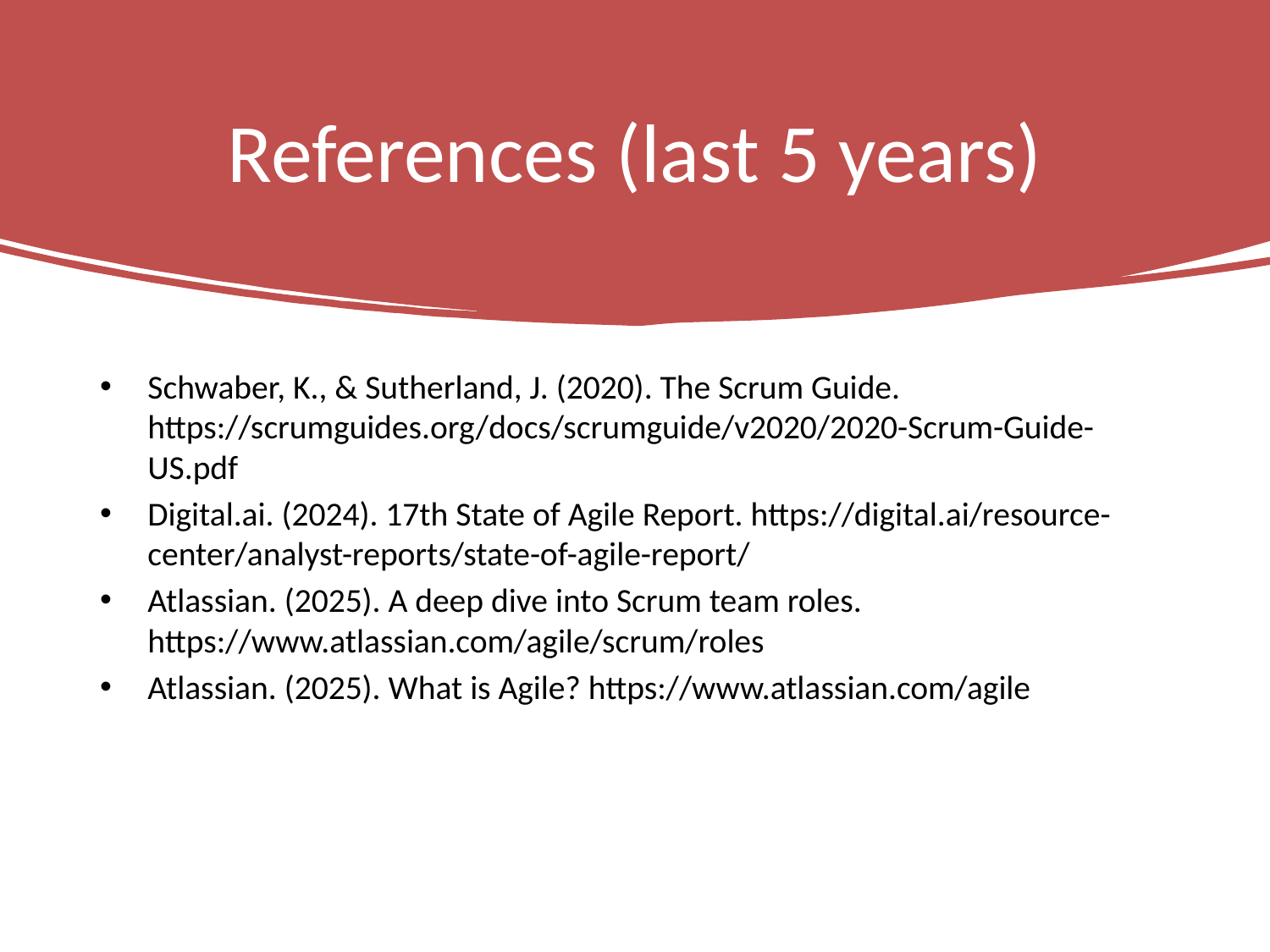

# References (last 5 years)
Schwaber, K., & Sutherland, J. (2020). The Scrum Guide. https://scrumguides.org/docs/scrumguide/v2020/2020-Scrum-Guide-US.pdf
Digital.ai. (2024). 17th State of Agile Report. https://digital.ai/resource-center/analyst-reports/state-of-agile-report/
Atlassian. (2025). A deep dive into Scrum team roles. https://www.atlassian.com/agile/scrum/roles
Atlassian. (2025). What is Agile? https://www.atlassian.com/agile